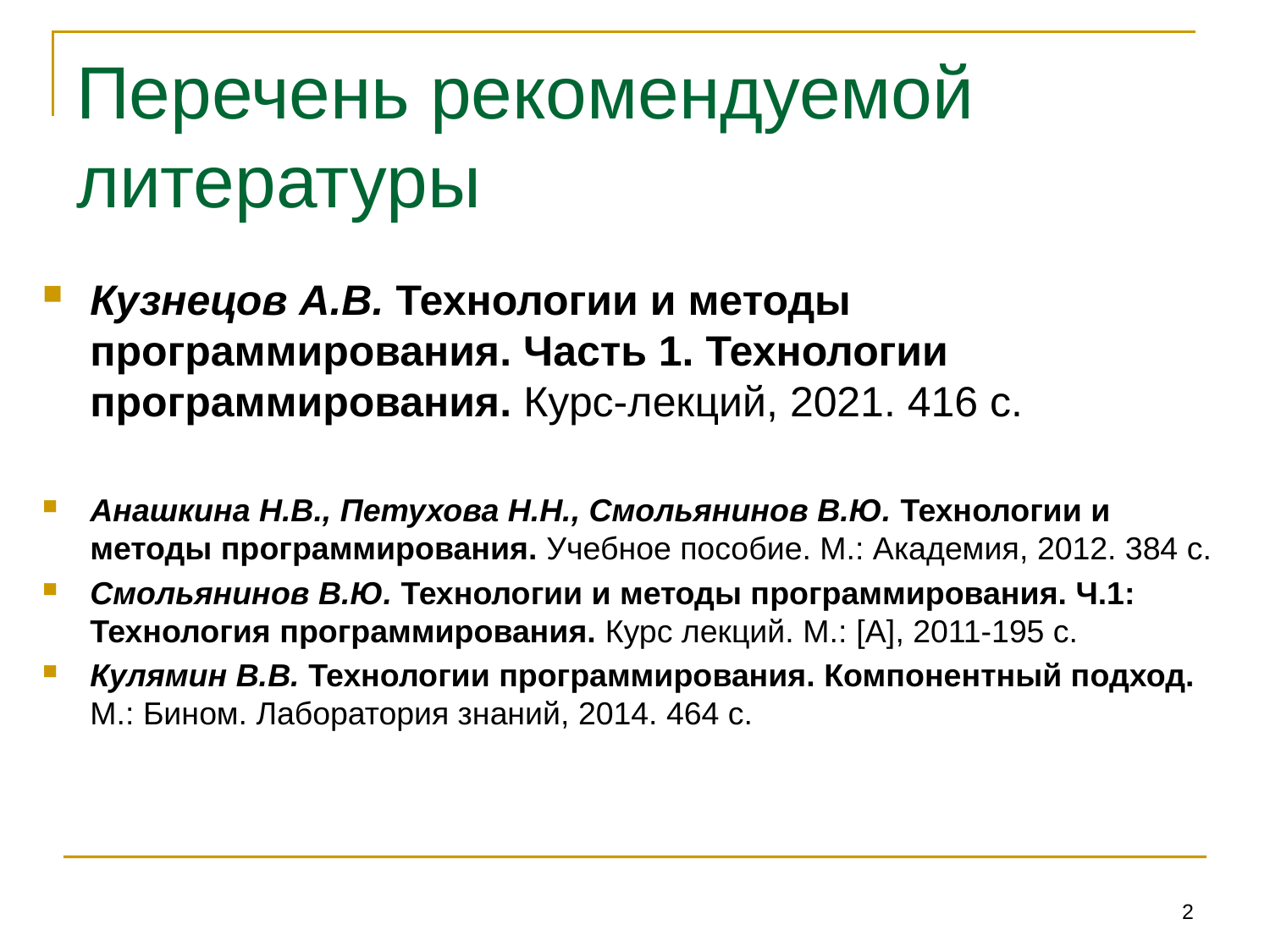

# Перечень рекомендуемой литературы
Кузнецов А.В. Технологии и методы программирования. Часть 1. Технологии программирования. Курс-лекций, 2021. 416 с.

Анашкина Н.В., Петухова Н.Н., Смольянинов В.Ю. Технологии и методы программирования. Учебное пособие. М.: Академия, 2012. 384 с.
Смольянинов В.Ю. Технологии и методы программирования. Ч.1: Технология программирования. Курс лекций. М.: [А], 2011-195 с.
Кулямин В.В. Технологии программирования. Компонентный подход. М.: Бином. Лаборатория знаний, 2014. 464 с.

2